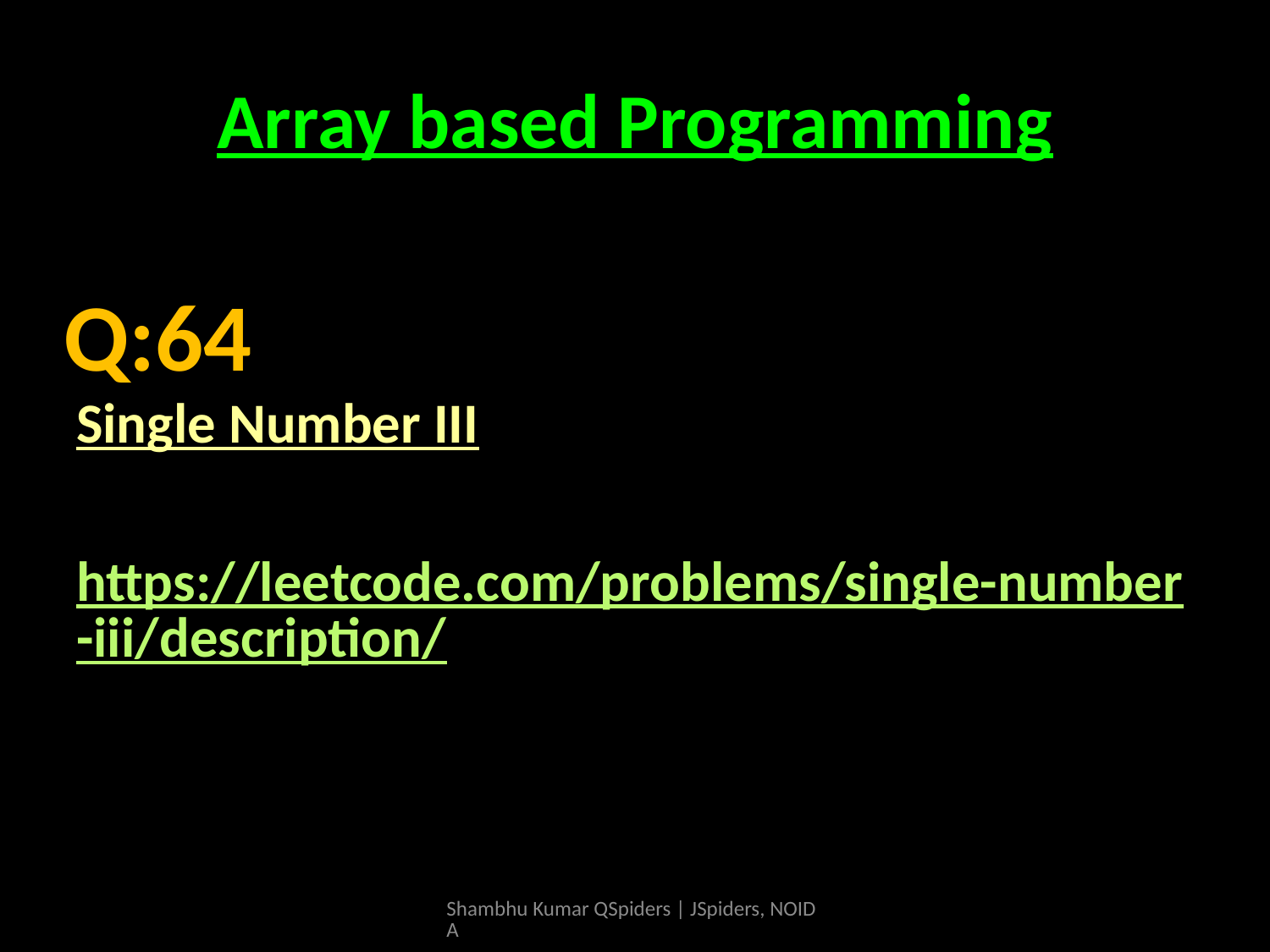

# Array based Programming

Single Number III

https://leetcode.com/problems/single-number-iii/description/
Q:64
Shambhu Kumar QSpiders | JSpiders, NOIDA